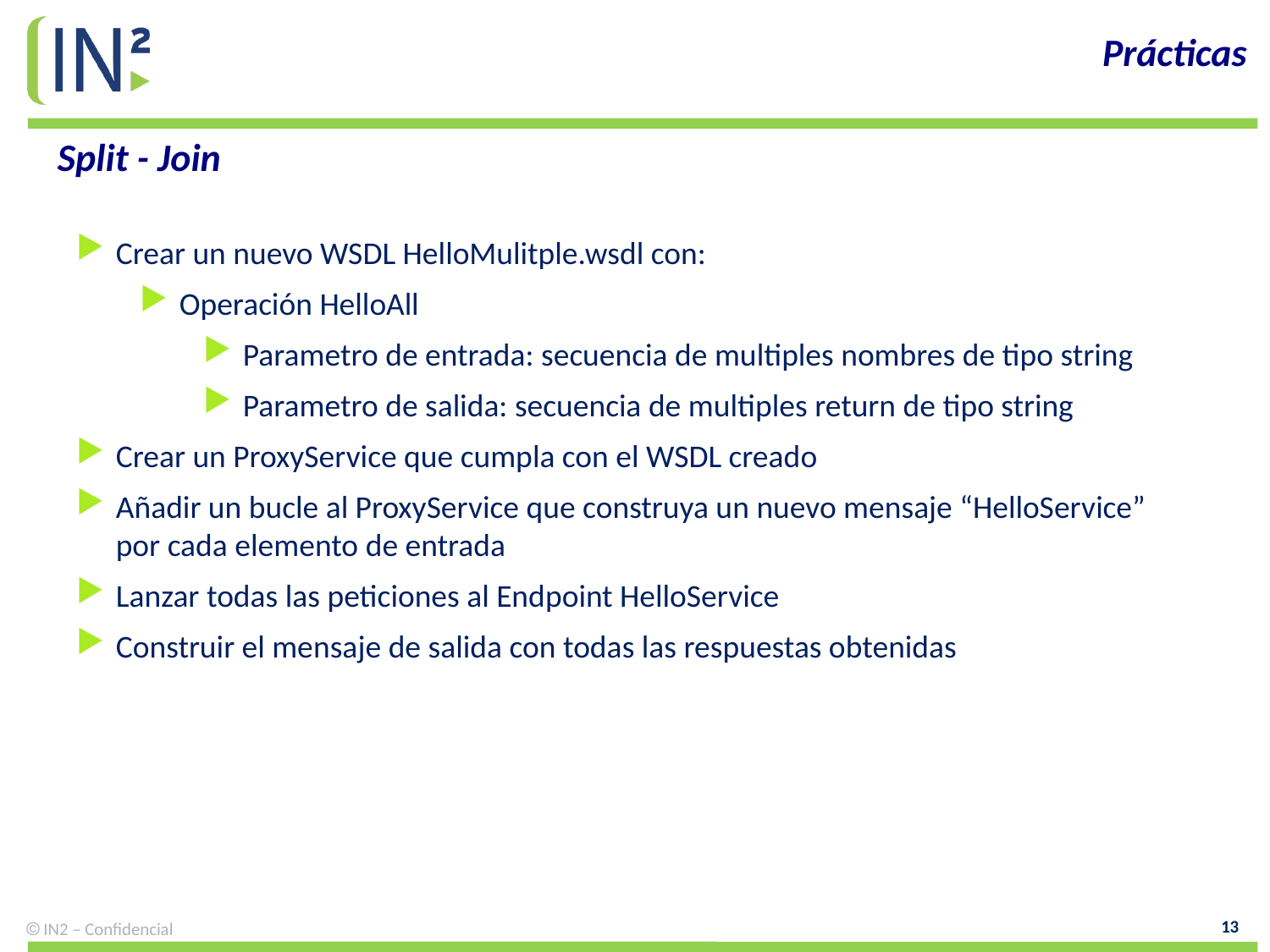

Prácticas
Split - Join
Crear un nuevo WSDL HelloMulitple.wsdl con:
Operación HelloAll
Parametro de entrada: secuencia de multiples nombres de tipo string
Parametro de salida: secuencia de multiples return de tipo string
Crear un ProxyService que cumpla con el WSDL creado
Añadir un bucle al ProxyService que construya un nuevo mensaje “HelloService” por cada elemento de entrada
Lanzar todas las peticiones al Endpoint HelloService
Construir el mensaje de salida con todas las respuestas obtenidas